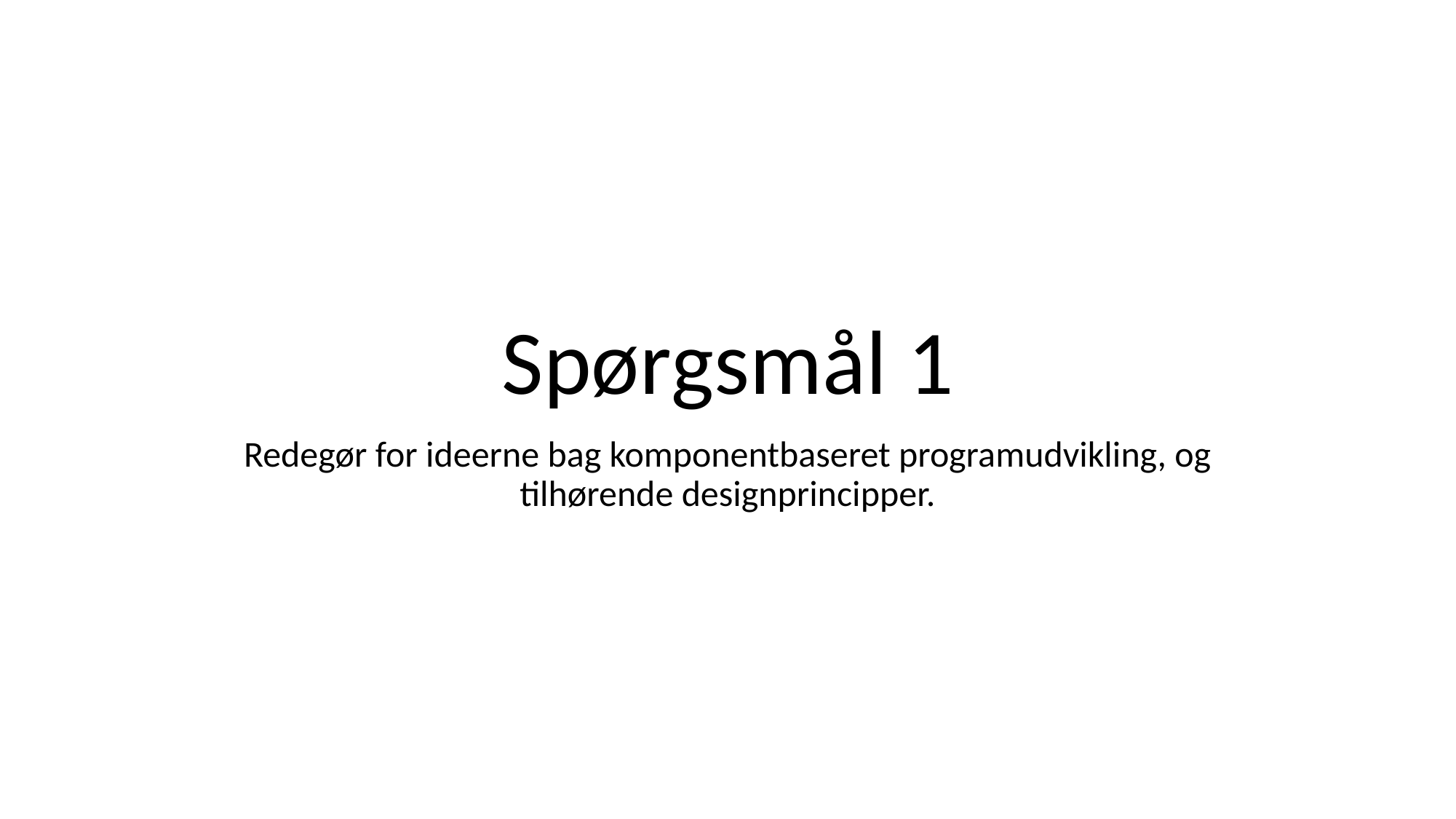

# Spørgsmål 1
Redegør for ideerne bag komponentbaseret programudvikling, og tilhørende designprincipper.